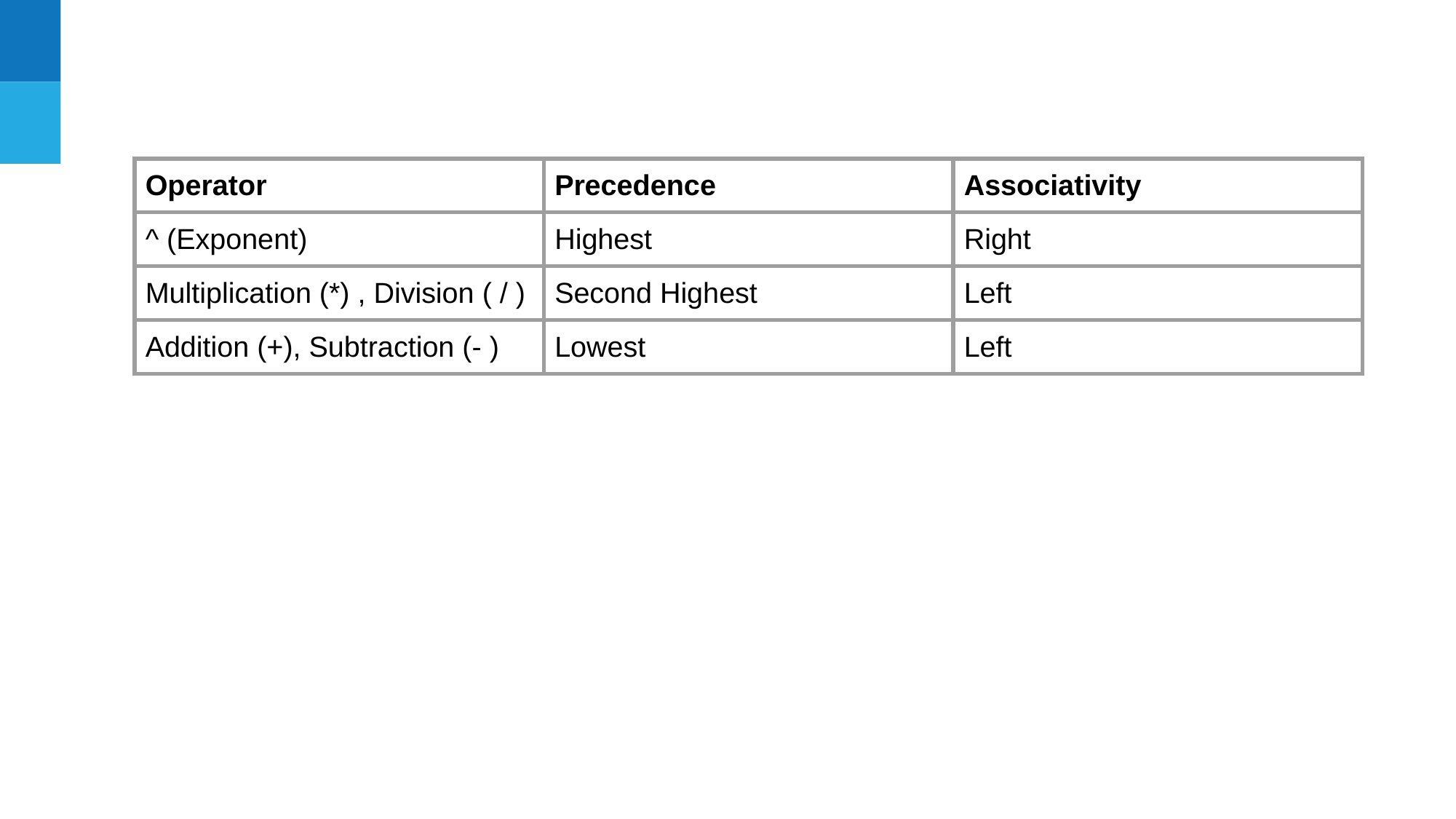

| Operator | Precedence | Associativity |
| --- | --- | --- |
| ^ (Exponent) | Highest | Right |
| Multiplication (\*) , Division ( / ) | Second Highest | Left |
| Addition (+), Subtraction (- ) | Lowest | Left |